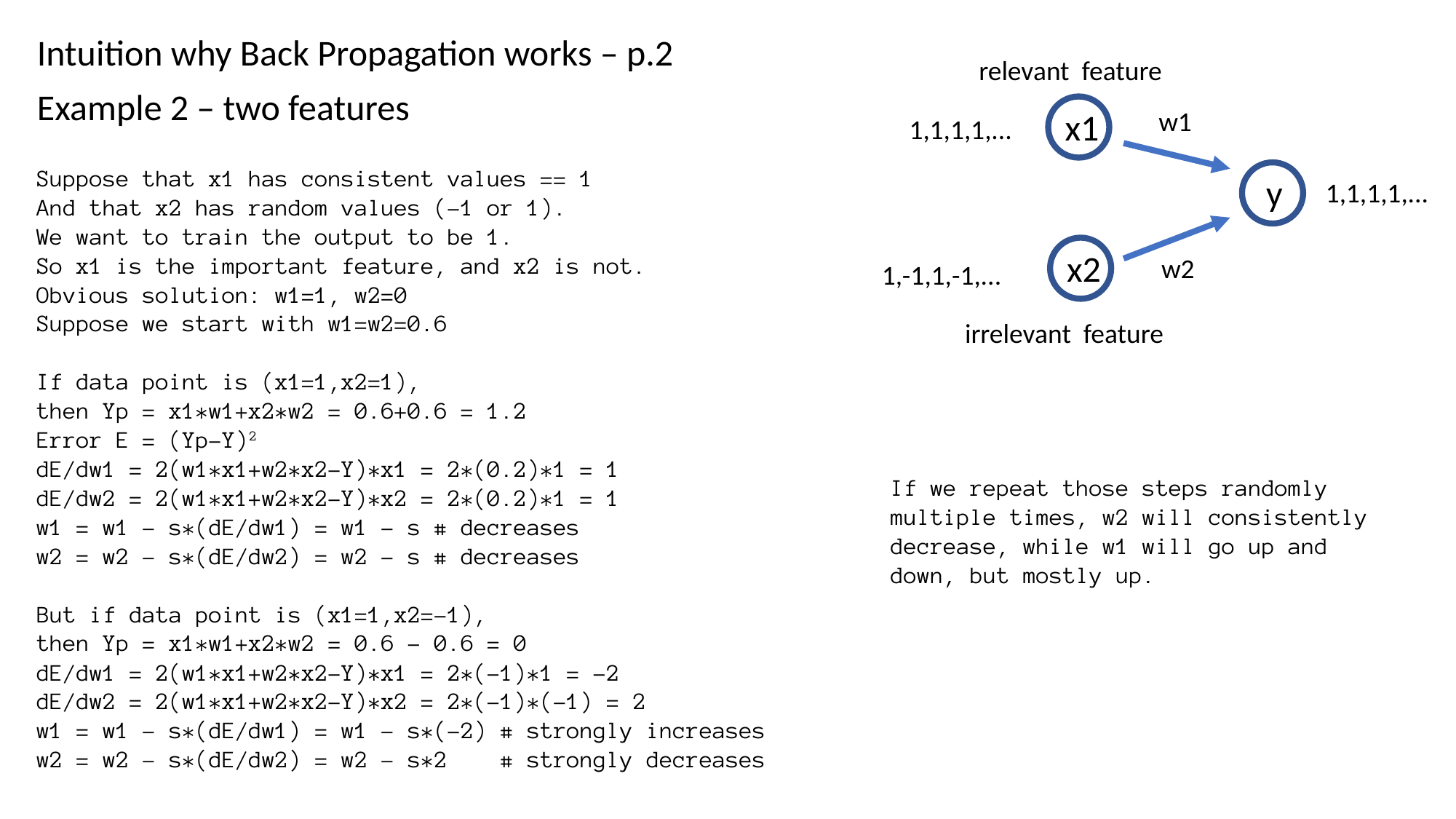

Intuition why Back Propagation works – p.2
relevant  feature
Example 2 – two features

x1
w1
1,1,1,1,...
Suppose that x1 has consistent values == 1
And that x2 has random values (-1 or 1).
We want to train the output to be 1.
So x1 is the important feature, and x2 is not.
Obvious solution: w1=1, w2=0
Suppose we start with w1=w2=0.6

If data point is (x1=1,x2=1),
then Yp = x1*w1+x2*w2 = 0.6+0.6 = 1.2
Error E = (Yp-Y)2
dE/dw1 = 2(w1*x1+w2*x2-Y)*x1 = 2*(0.2)*1 = 1
dE/dw2 = 2(w1*x1+w2*x2-Y)*x2 = 2*(0.2)*1 = 1
w1 = w1 – s*(dE/dw1) = w1 - s # decreases
w2 = w2 – s*(dE/dw2) = w2 - s # decreases

But if data point is (x1=1,x2=-1),
then Yp = x1*w1+x2*w2 = 0.6 - 0.6 = 0
dE/dw1 = 2(w1*x1+w2*x2-Y)*x1 = 2*(-1)*1 = -2
dE/dw2 = 2(w1*x1+w2*x2-Y)*x2 = 2*(-1)*(-1) = 2
w1 = w1 – s*(dE/dw1) = w1 – s*(-2) # strongly increases
w2 = w2 – s*(dE/dw2) = w2 – s*2    # strongly decreases

y
1,1,1,1,...

x2
w2
1,-1,1,-1,...
irrelevant  feature

If we repeat those steps randomly multiple times, w2 will consistently decrease, while w1 will go up and down, but mostly up.